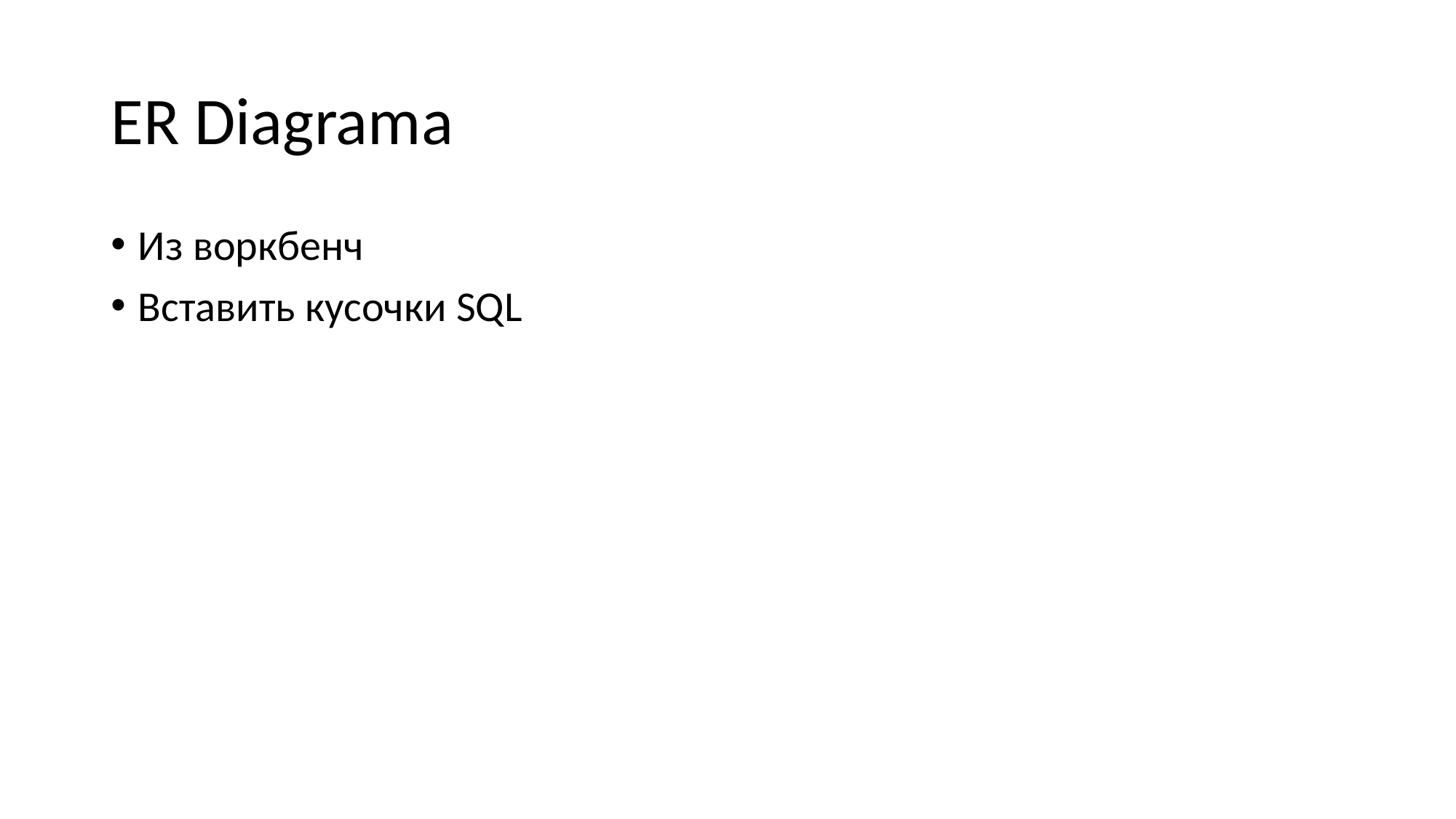

# ER Diagrama
Из воркбенч
Вставить кусочки SQL